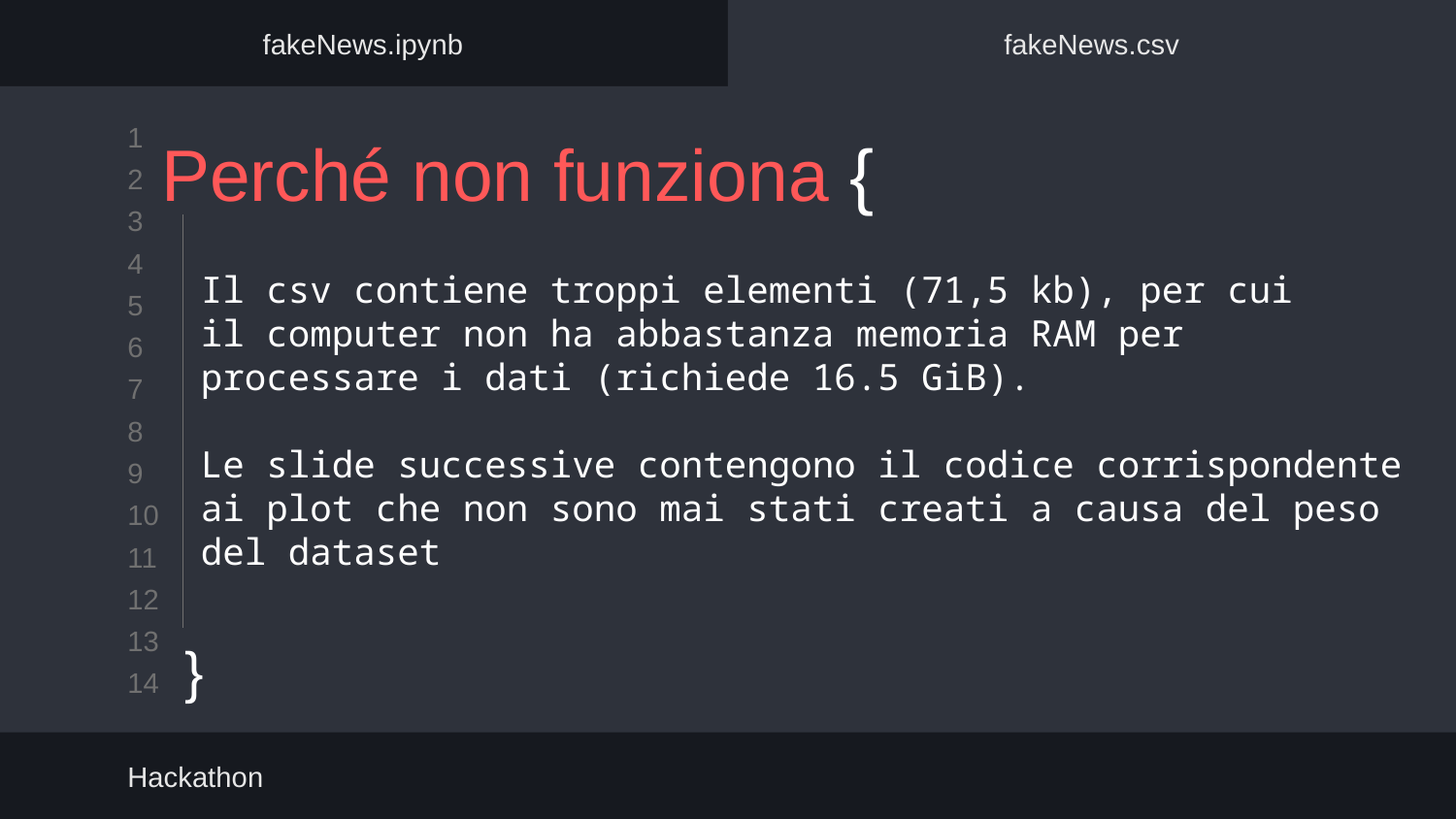

fakeNews.ipynb
fakeNews.csv
Perché non funziona {
Il csv contiene troppi elementi (71,5 kb), per cui
il computer non ha abbastanza memoria RAM per
processare i dati (richiede 16.5 GiB).

Le slide successive contengono il codice corrispondente
ai plot che non sono mai stati creati a causa del peso
del dataset

}
Hackathon